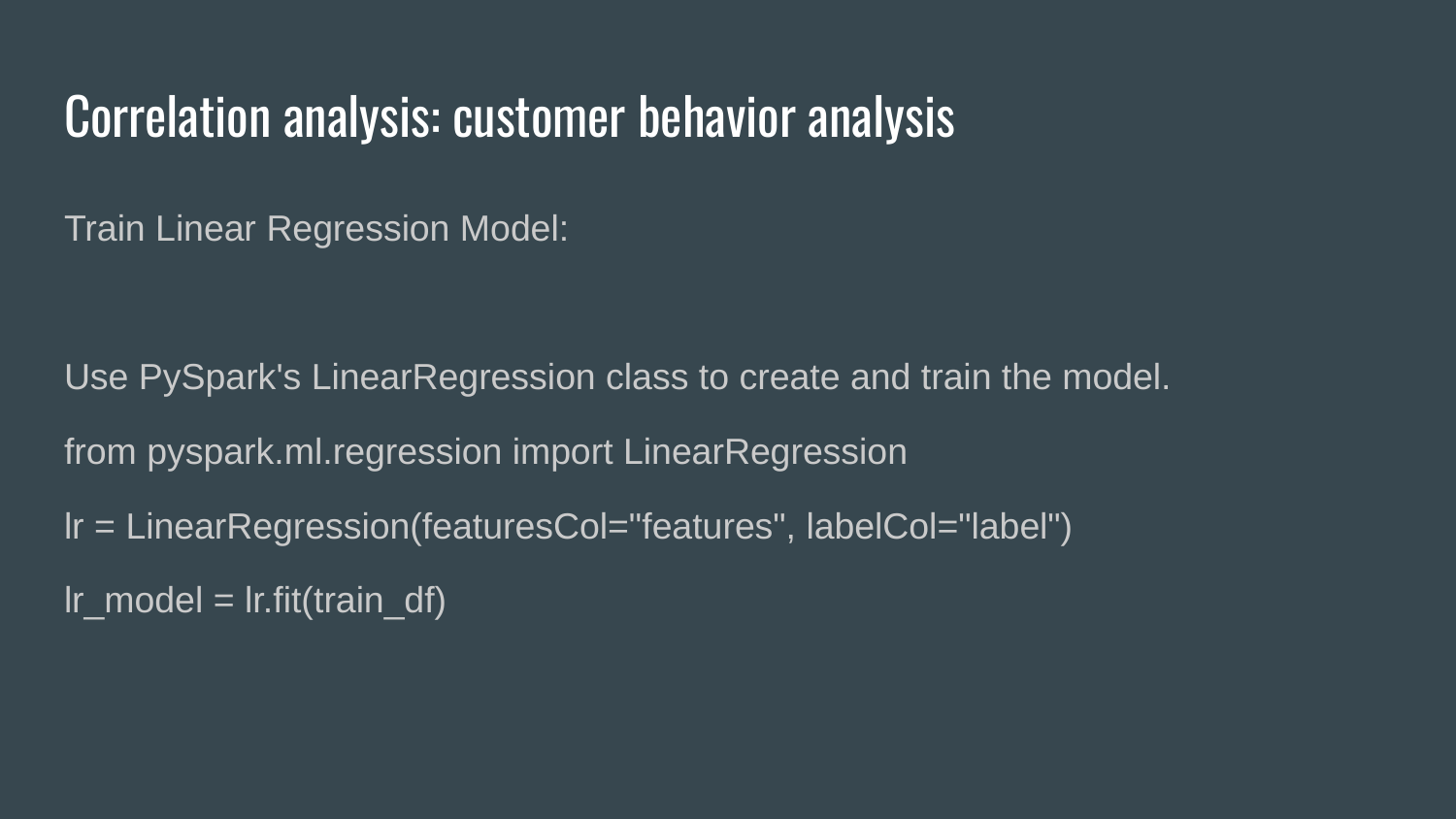

# Correlation analysis: customer behavior analysis
Train Linear Regression Model:

Use PySpark's LinearRegression class to create and train the model.
from pyspark.ml.regression import LinearRegression
lr = LinearRegression(featuresCol="features", labelCol="label")
lr_model = lr.fit(train_df)